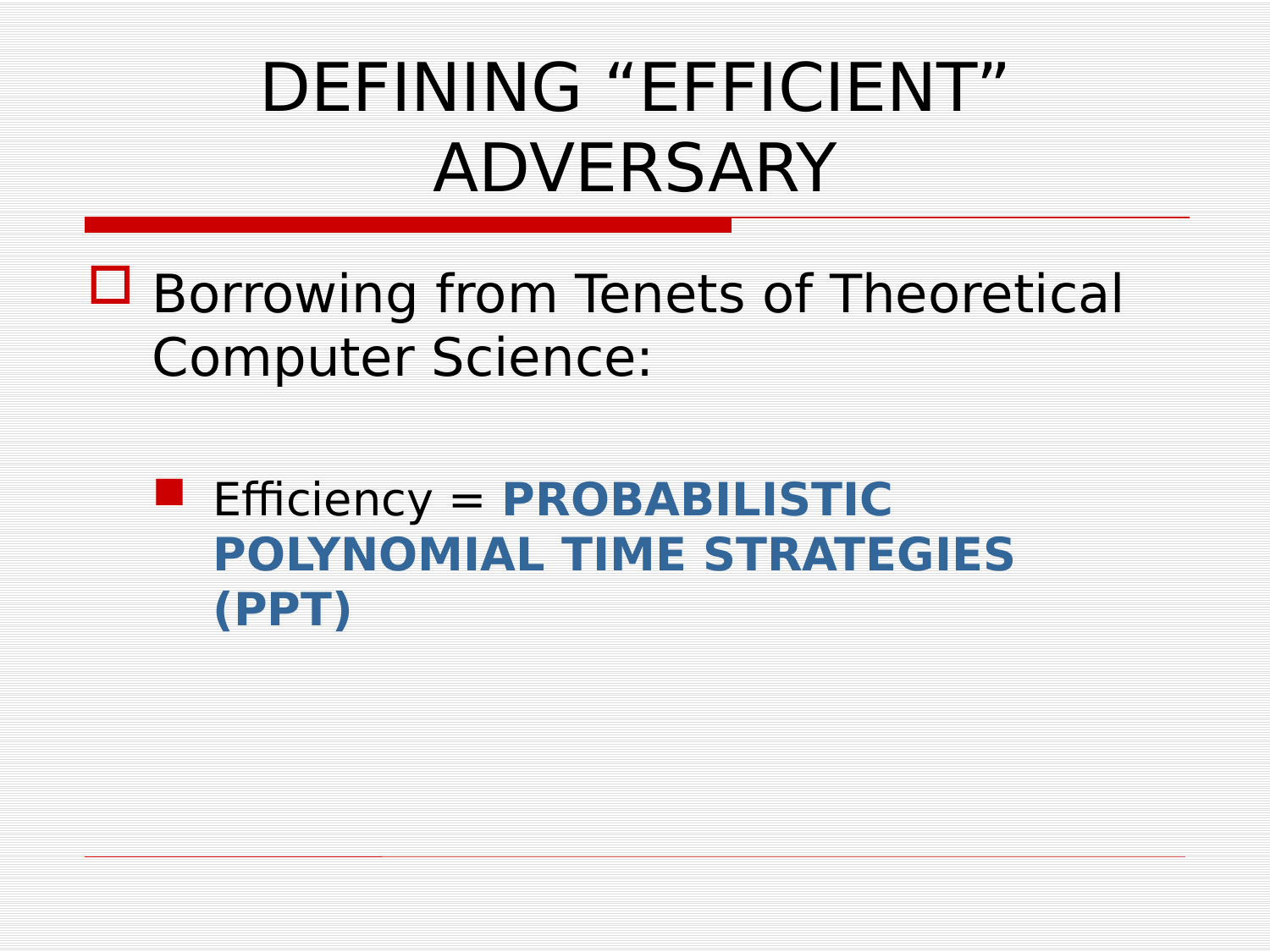

# DEFINING “EFFICIENT” ADVERSARY
Borrowing from Tenets of Theoretical Computer Science:

Efficiency = PROBABILISTIC POLYNOMIAL TIME STRATEGIES (PPT)